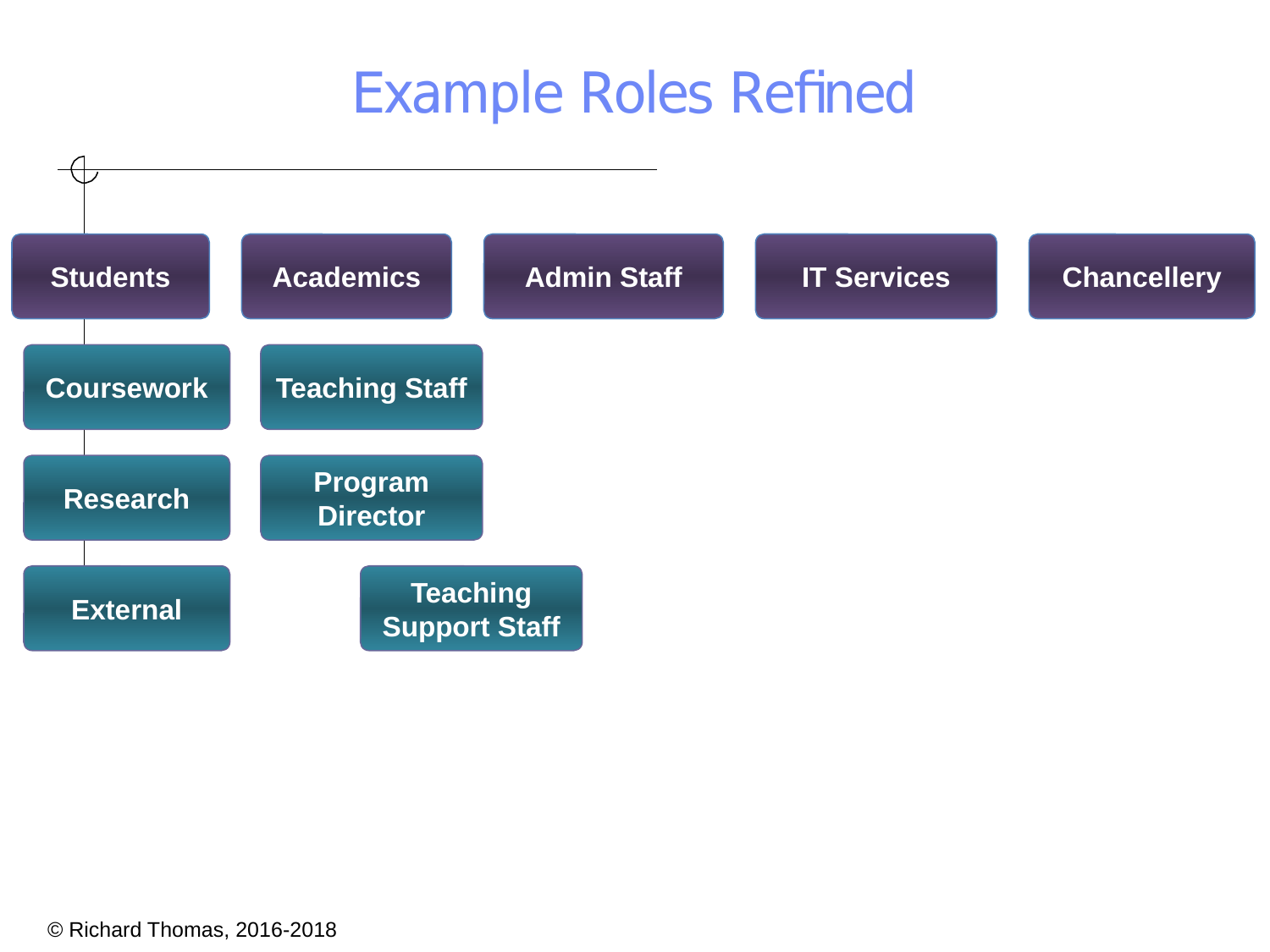

# Example Roles Refined
Students
Academics
Admin Staff
IT Services
Chancellery
Coursework
Teaching Staff
Research
Program Director
External
Teaching Support Staff